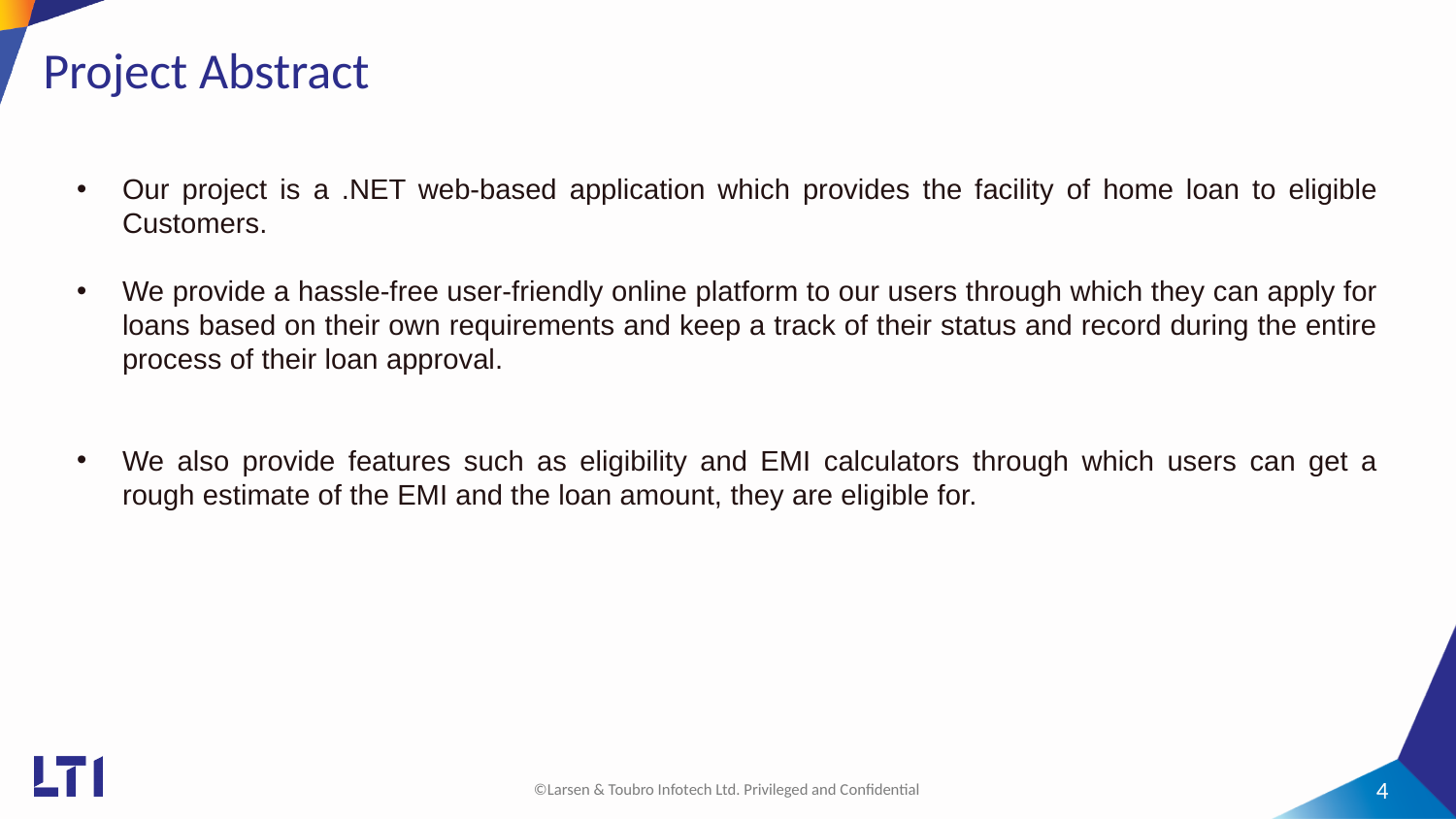

# Project Abstract
Our project is a .NET web-based application which provides the facility of home loan to eligible Customers.

We provide a hassle-free user-friendly online platform to our users through which they can apply for loans based on their own requirements and keep a track of their status and record during the entire process of their loan approval.

We also provide features such as eligibility and EMI calculators through which users can get a rough estimate of the EMI and the loan amount, they are eligible for.